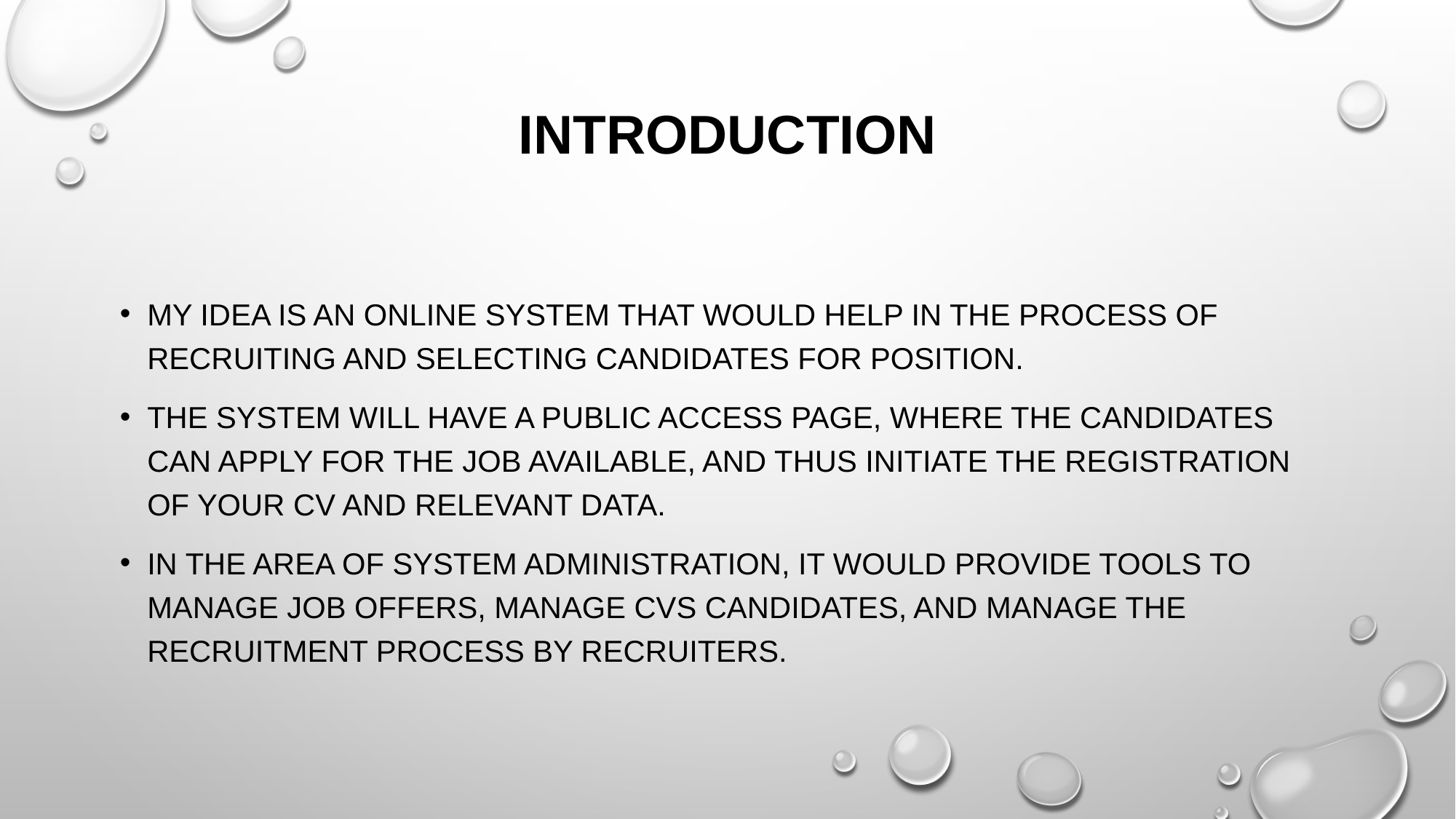

# introduction
My idea is an online system that would help in the process of recruiting and selecting candidates for position.
The System will have a public access page, where the candidates can apply for the job available, and thus initiate the registration of your CV and relevant data.
In the area of system administration, it would provide tools to manage job offers, manage CVs candidates, and manage the recruitment process by recruiters.